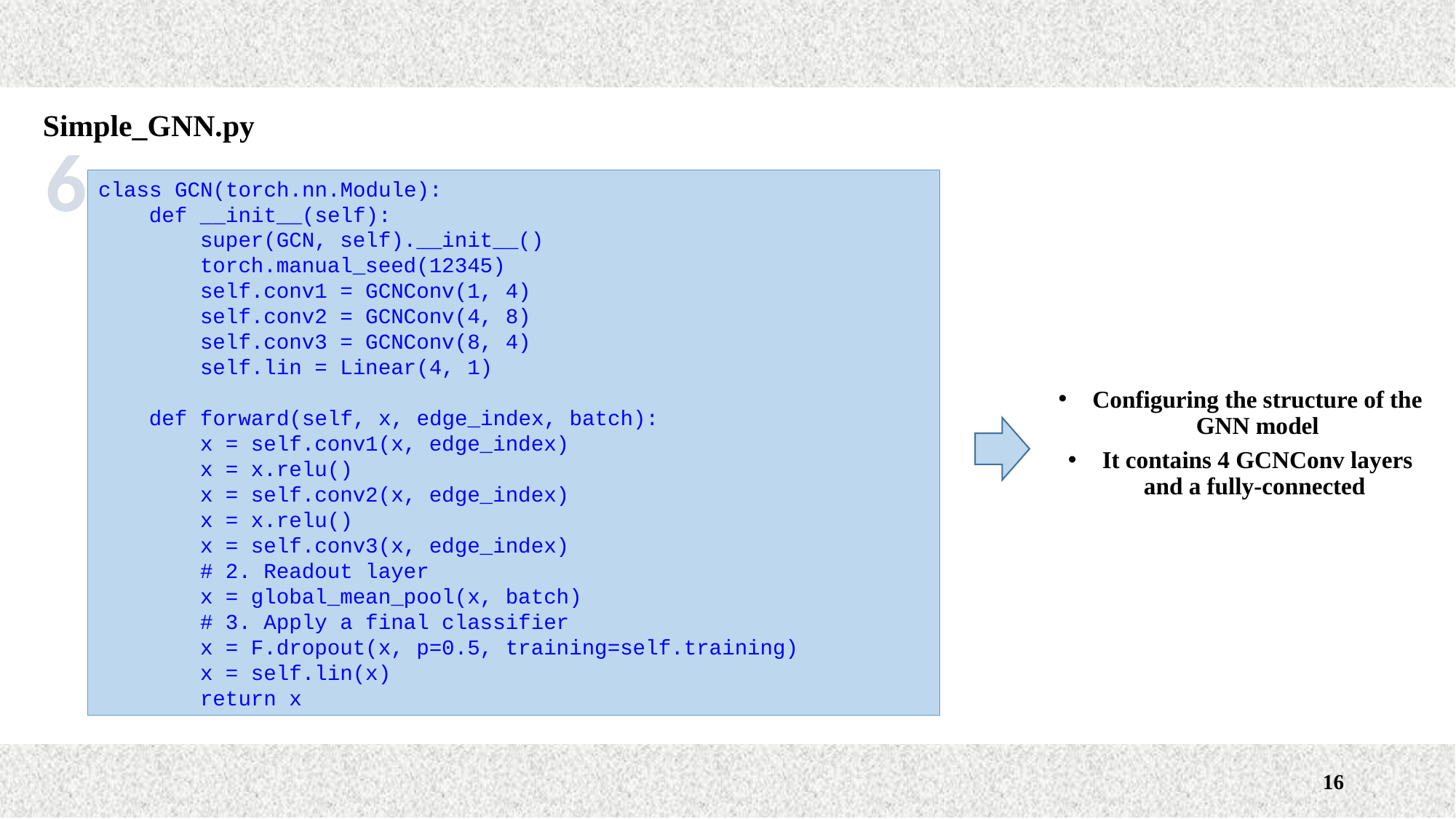

Simple_GNN.py
6
class GCN(torch.nn.Module):
    def __init__(self):
        super(GCN, self).__init__()
        torch.manual_seed(12345)
        self.conv1 = GCNConv(1, 4)
        self.conv2 = GCNConv(4, 8)
        self.conv3 = GCNConv(8, 4)
        self.lin = Linear(4, 1)

    def forward(self, x, edge_index, batch):
        x = self.conv1(x, edge_index)
        x = x.relu()
        x = self.conv2(x, edge_index)
        x = x.relu()
        x = self.conv3(x, edge_index)
        # 2. Readout layer
        x = global_mean_pool(x, batch)
        # 3. Apply a final classifier
        x = F.dropout(x, p=0.5, training=self.training)
        x = self.lin(x)
        return x

Configuring the structure of the GNN model
It contains 4 GCNConv layers and a fully-connected

16